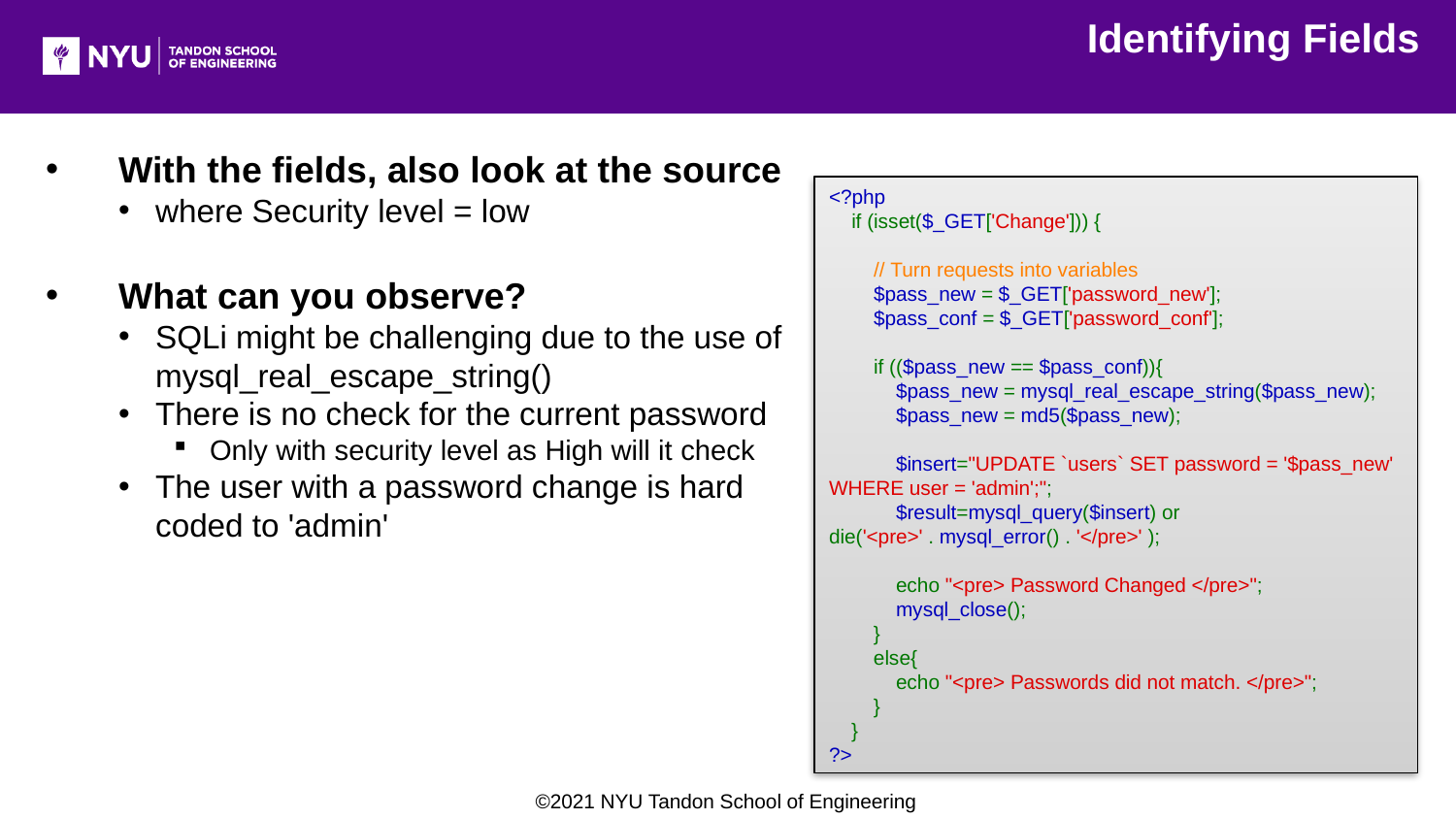

Identifying Fields
With the fields, also look at the source
where Security level = low

What can you observe?
SQLi might be challenging due to the use of mysql_real_escape_string()
There is no check for the current password
Only with security level as High will it check
The user with a password change is hard coded to 'admin'

<?php
    if (isset($_GET['Change'])) {
    
        // Turn requests into variables
        $pass_new = $_GET['password_new'];
        $pass_conf = $_GET['password_conf'];
        if (($pass_new == $pass_conf)){
            $pass_new = mysql_real_escape_string($pass_new);
            $pass_new = md5($pass_new);
            $insert="UPDATE `users` SET password = '$pass_new' WHERE user = 'admin';";
            $result=mysql_query($insert) or
die('<pre>' . mysql_error() . '</pre>' );
                        
            echo "<pre> Password Changed </pre>";        
            mysql_close();
        }
        else{        
            echo "<pre> Passwords did not match. </pre>";            
        }
    }
?>